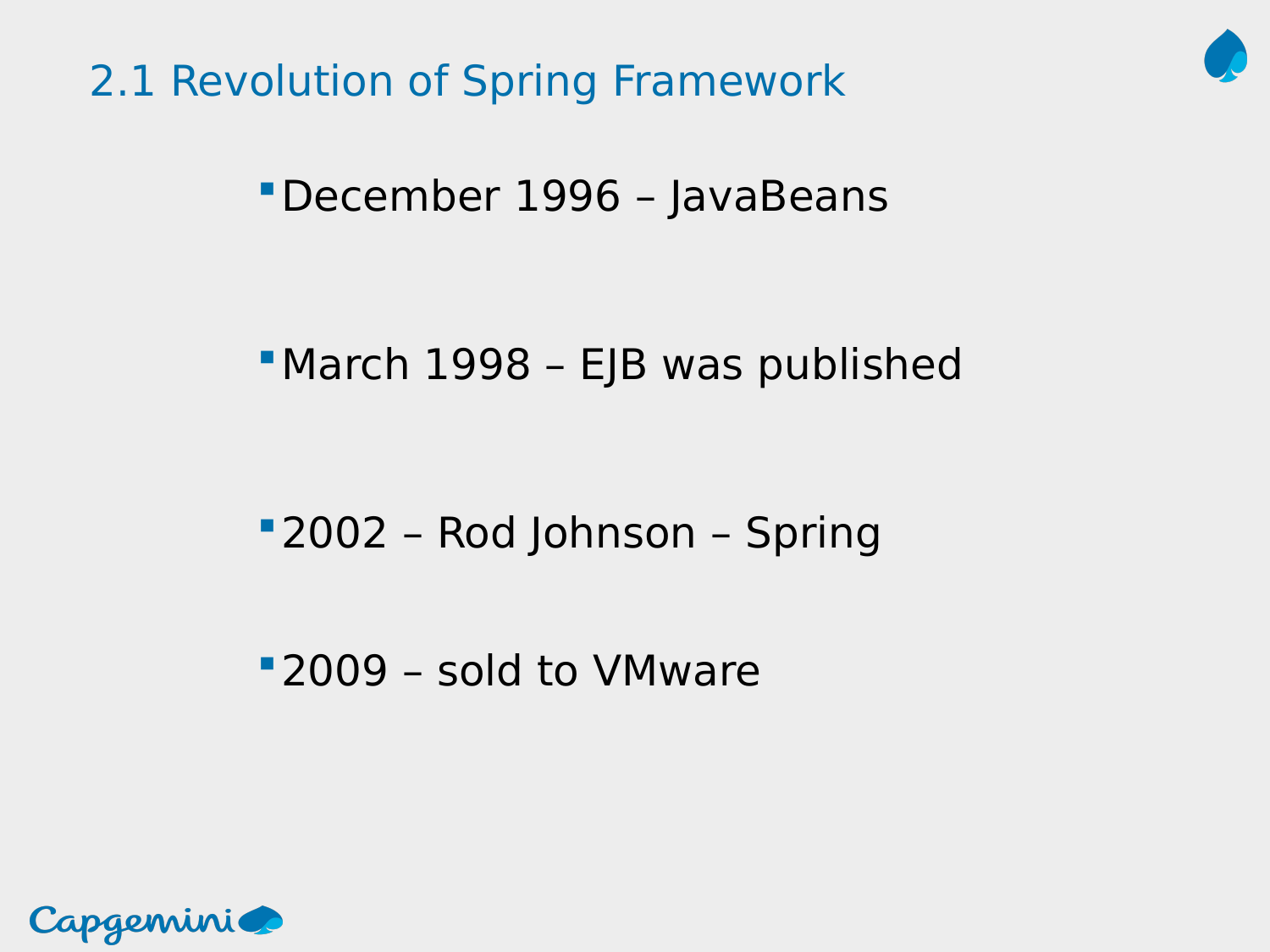

# 2.1 Revolution of Spring Framework
December 1996 – JavaBeans

March 1998 – EJB was published

2002 – Rod Johnson – Spring

2009 – sold to VMware